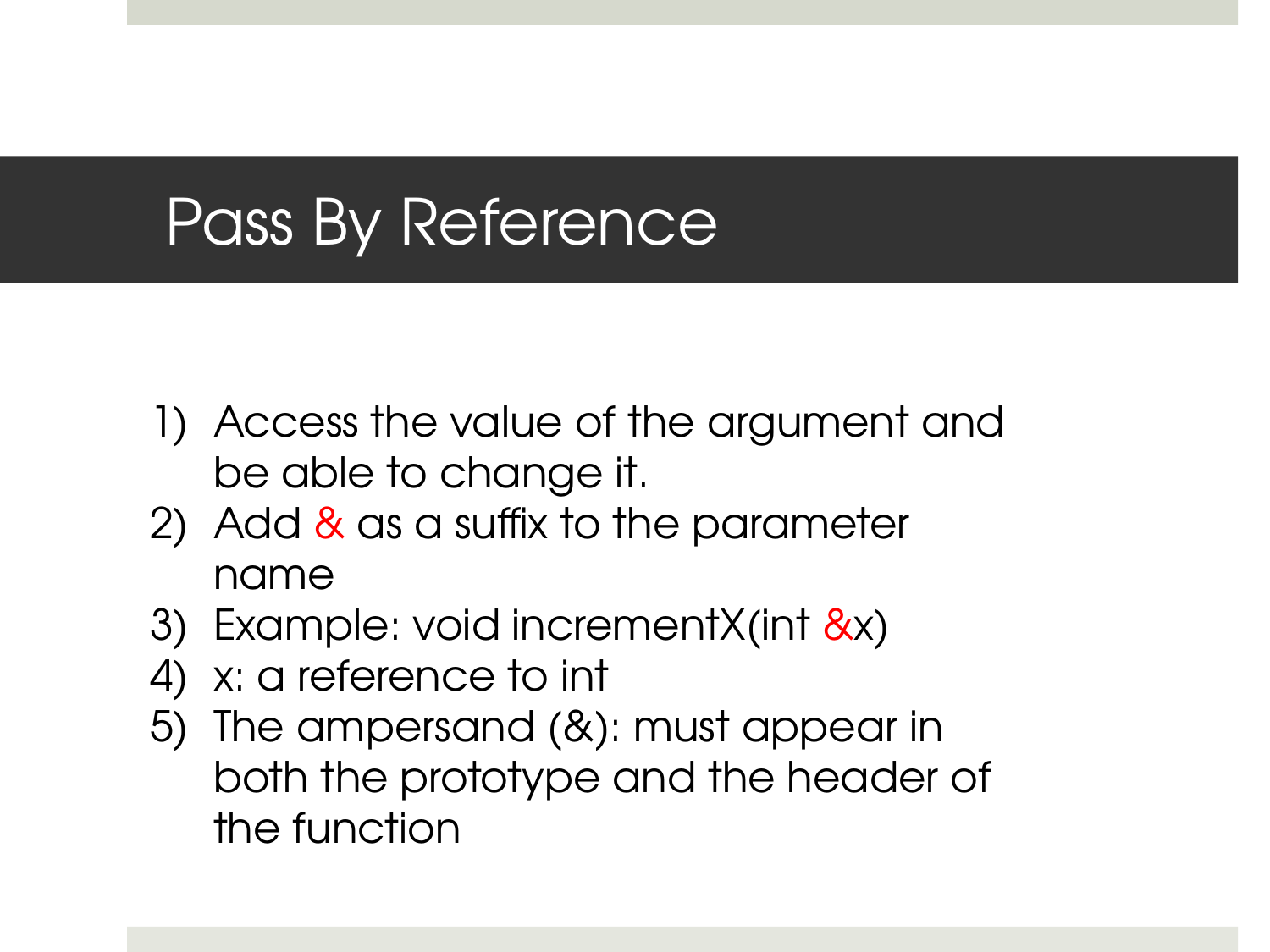

# Pass By Reference
Access the value of the argument and be able to change it.
Add & as a suffix to the parameter name
Example: void incrementX(int &x)
x: a reference to int
The ampersand (&): must appear in both the prototype and the header of the function